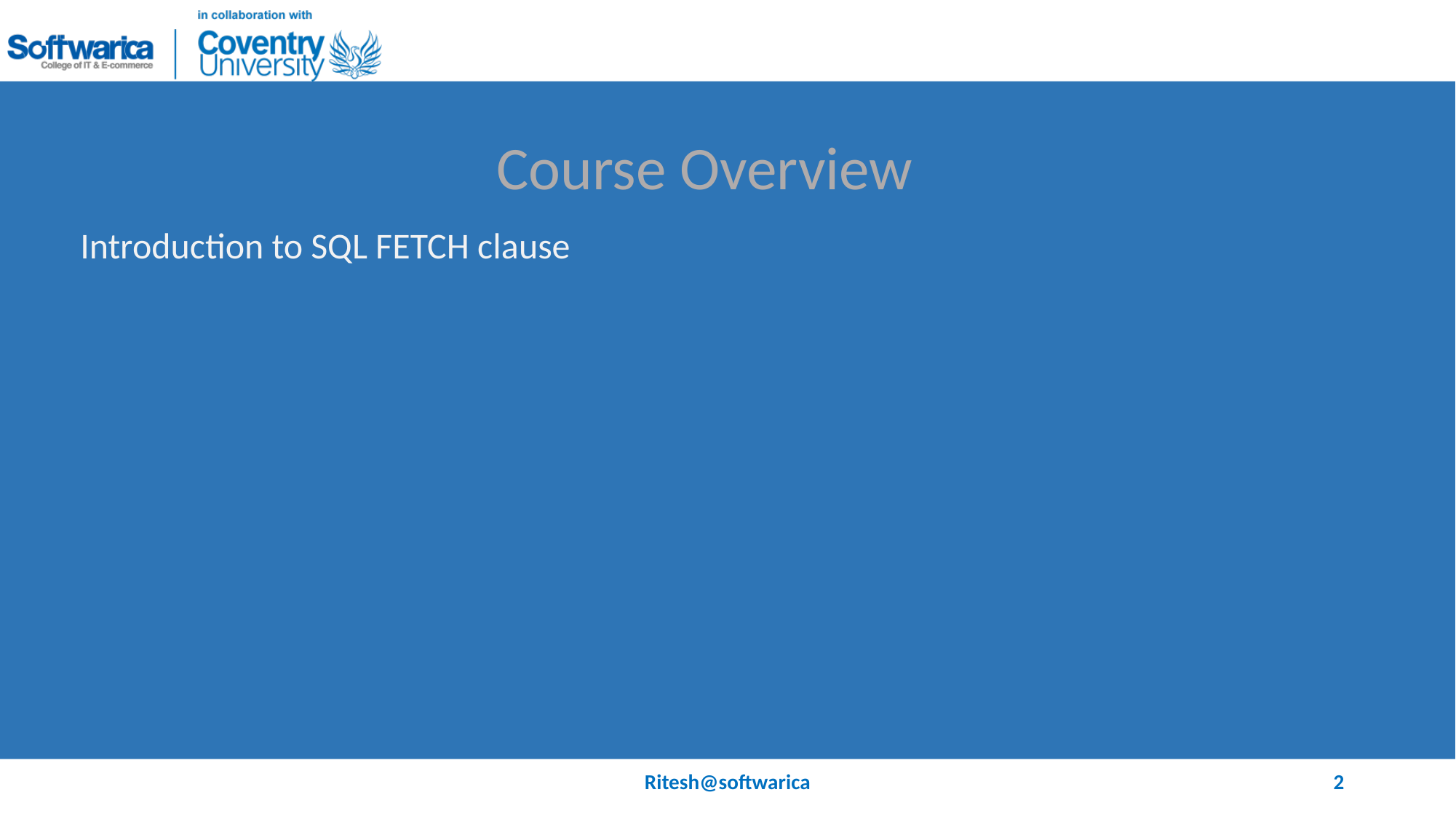

# Course Overview
Introduction to SQL FETCH clause

Ritesh@softwarica
2